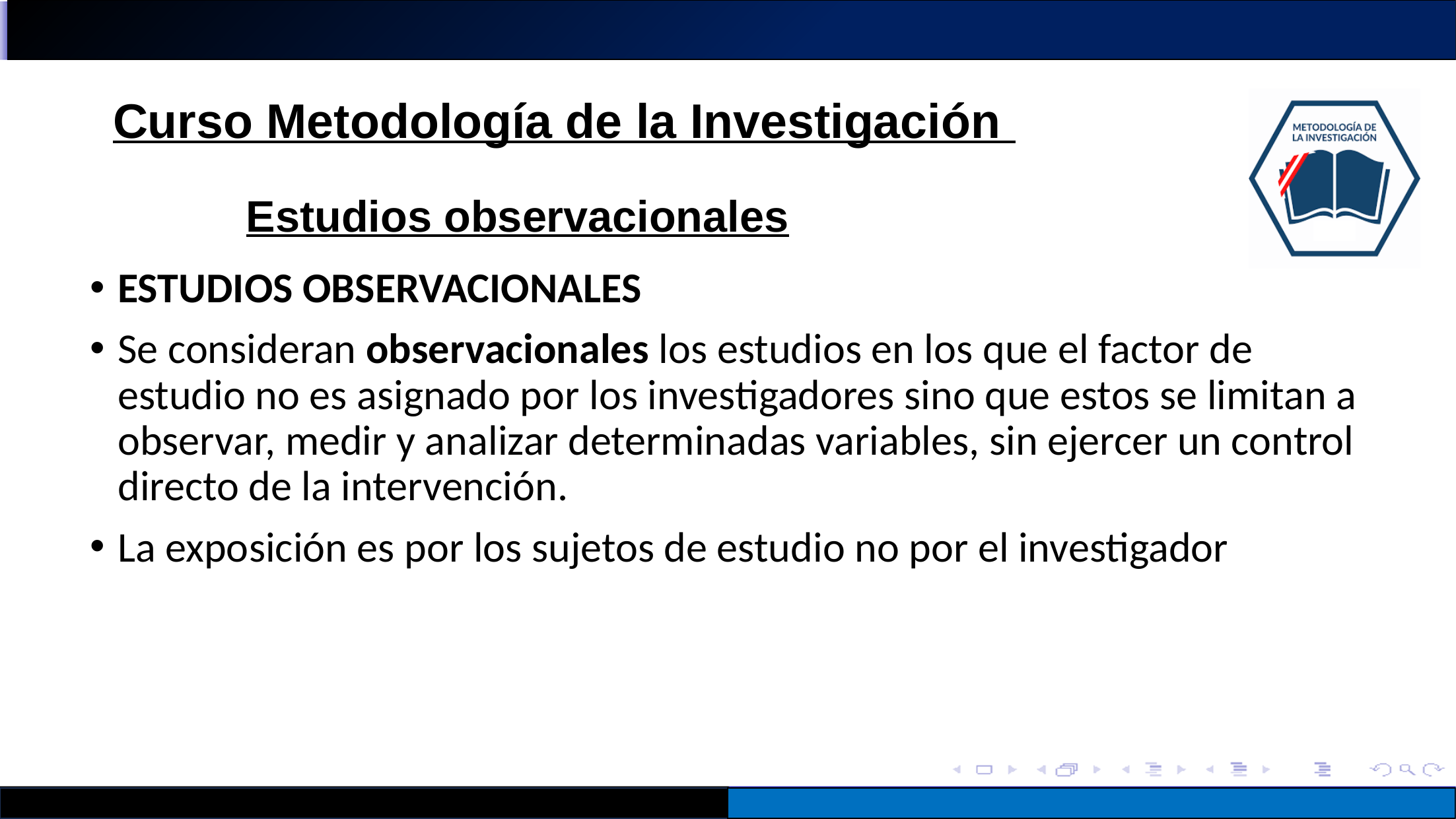

Estudios observacionales
ESTUDIOS OBSERVACIONALES
Se consideran observacionales los estudios en los que el factor de estudio no es asignado por los investigadores sino que estos se limitan a observar, medir y analizar determinadas variables, sin ejercer un control directo de la intervención.
La exposición es por los sujetos de estudio no por el investigador